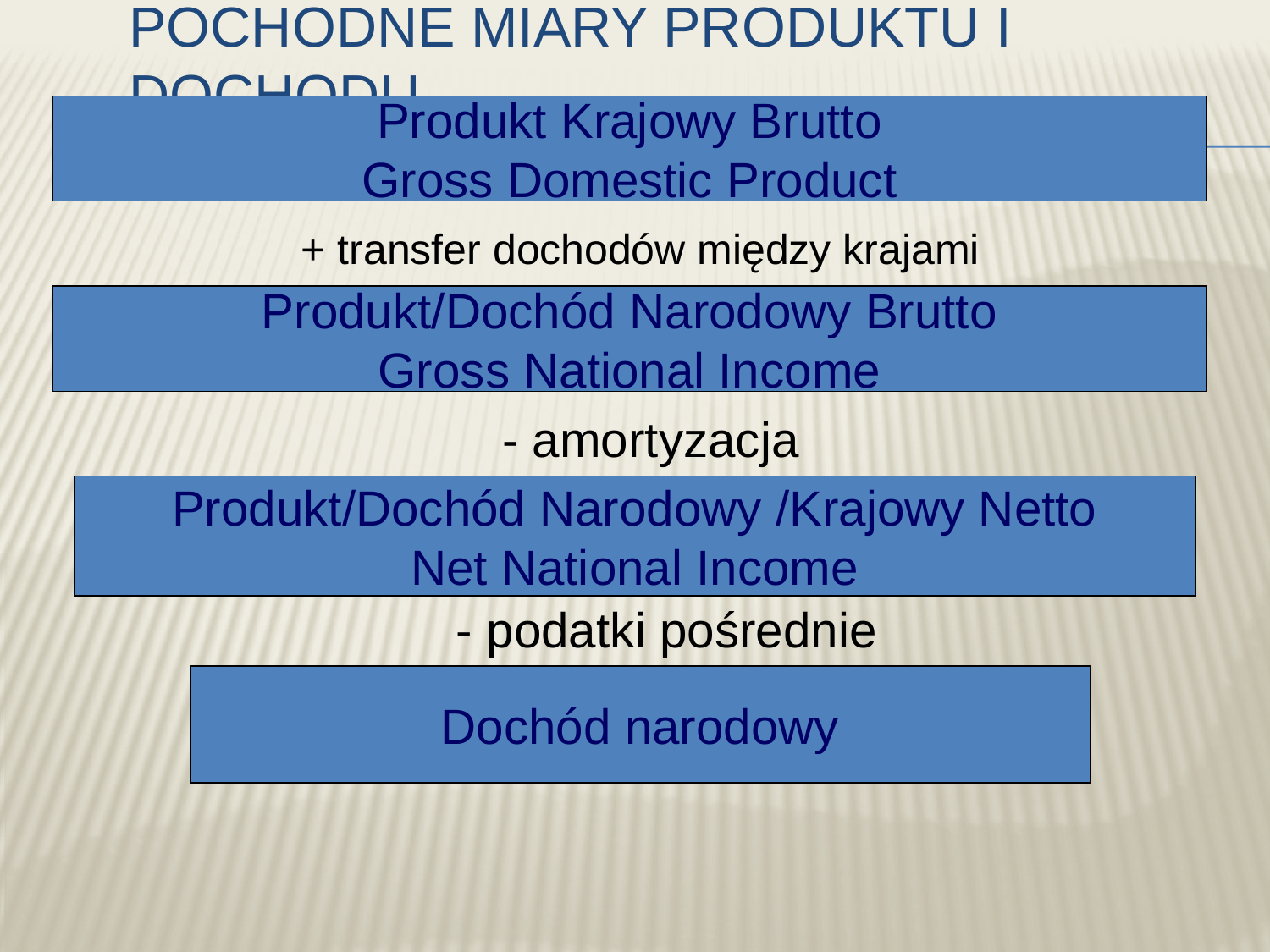

# Pochodne miary produktu i dochodu
Produkt Krajowy Brutto
Gross Domestic Product
+ transfer dochodów między krajami
Produkt/Dochód Narodowy Brutto
Gross National Income
- amortyzacja
Produkt/Dochód Narodowy /Krajowy Netto
Net National Income
- podatki pośrednie
Dochód narodowy